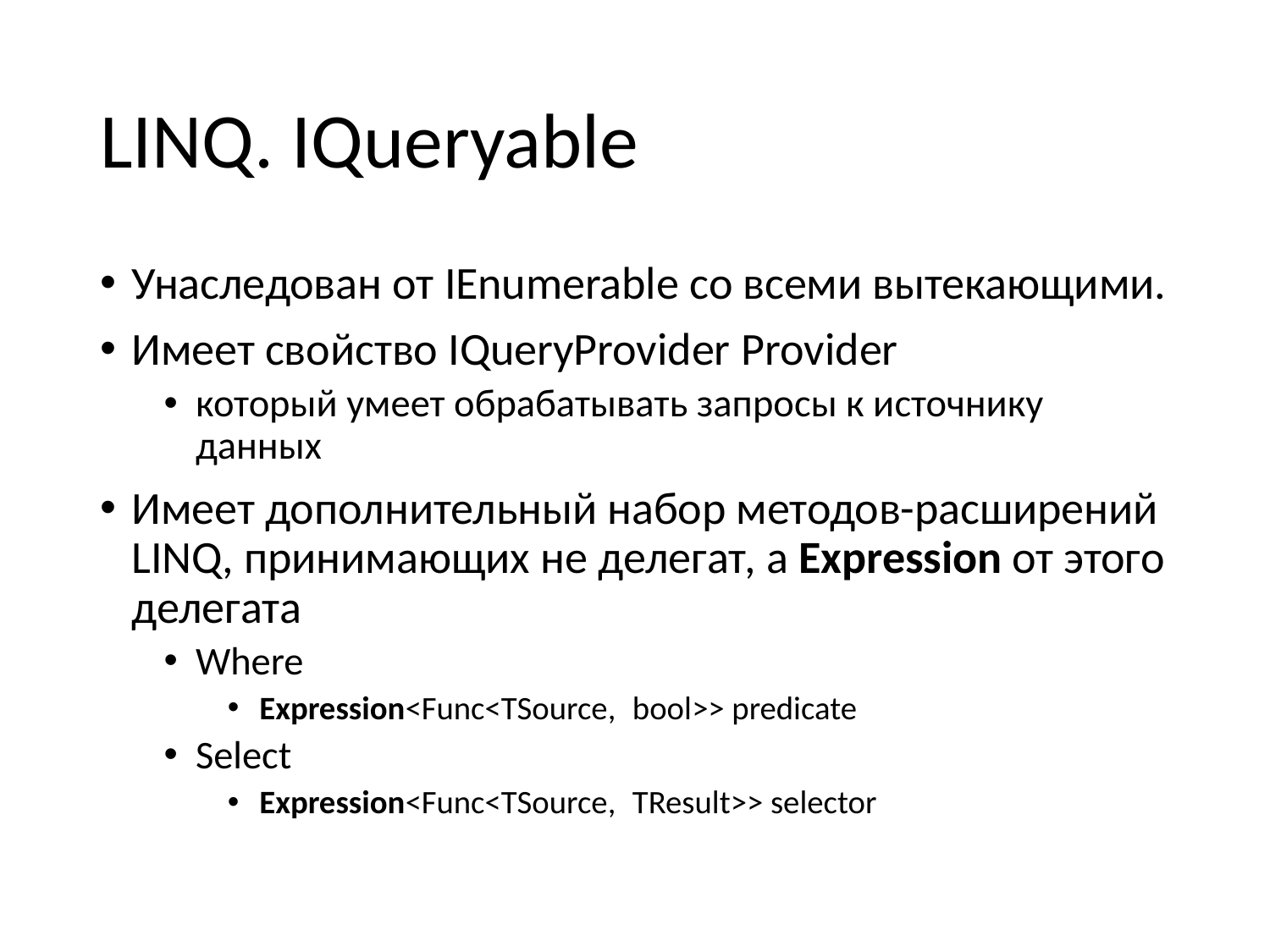

# LINQ. IQueryable
Унаследован от IEnumerable со всеми вытекающими.
Имеет свойство IQueryProvider Provider
который умеет обрабатывать запросы к источнику данных
Имеет дополнительный набор методов-расширений LINQ, принимающих не делегат, а Expression от этого делегата
Where
Expression<Func<TSource, bool>> predicate
Select
Expression<Func<TSource, TResult>> selector